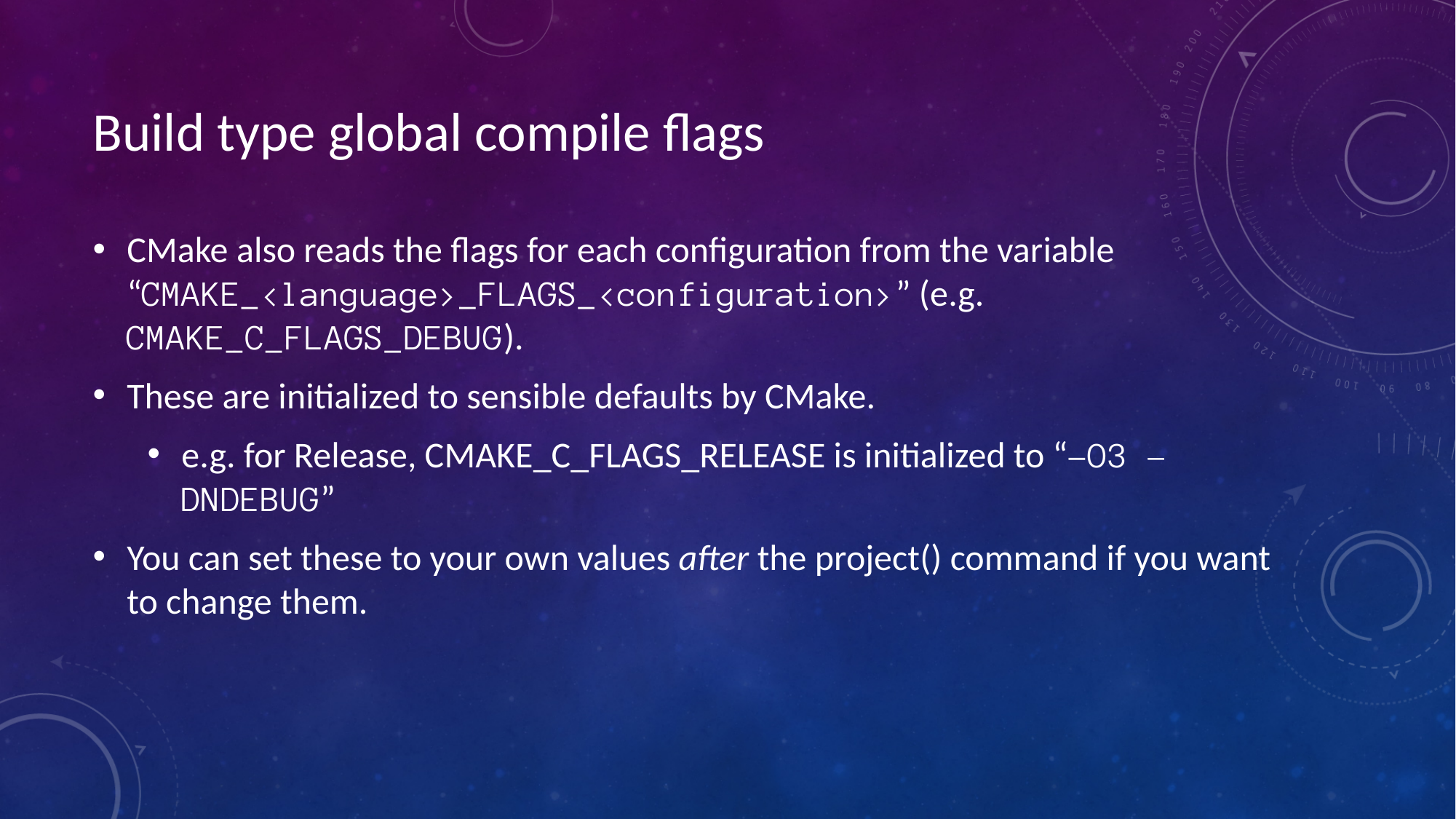

# Build type global compile flags
CMake also reads the flags for each configuration from the variable “CMAKE_<language>_FLAGS_<configuration>” (e.g. CMAKE_C_FLAGS_DEBUG).
These are initialized to sensible defaults by CMake.
e.g. for Release, CMAKE_C_FLAGS_RELEASE is initialized to “-O3 –DNDEBUG”
You can set these to your own values after the project() command if you want to change them.